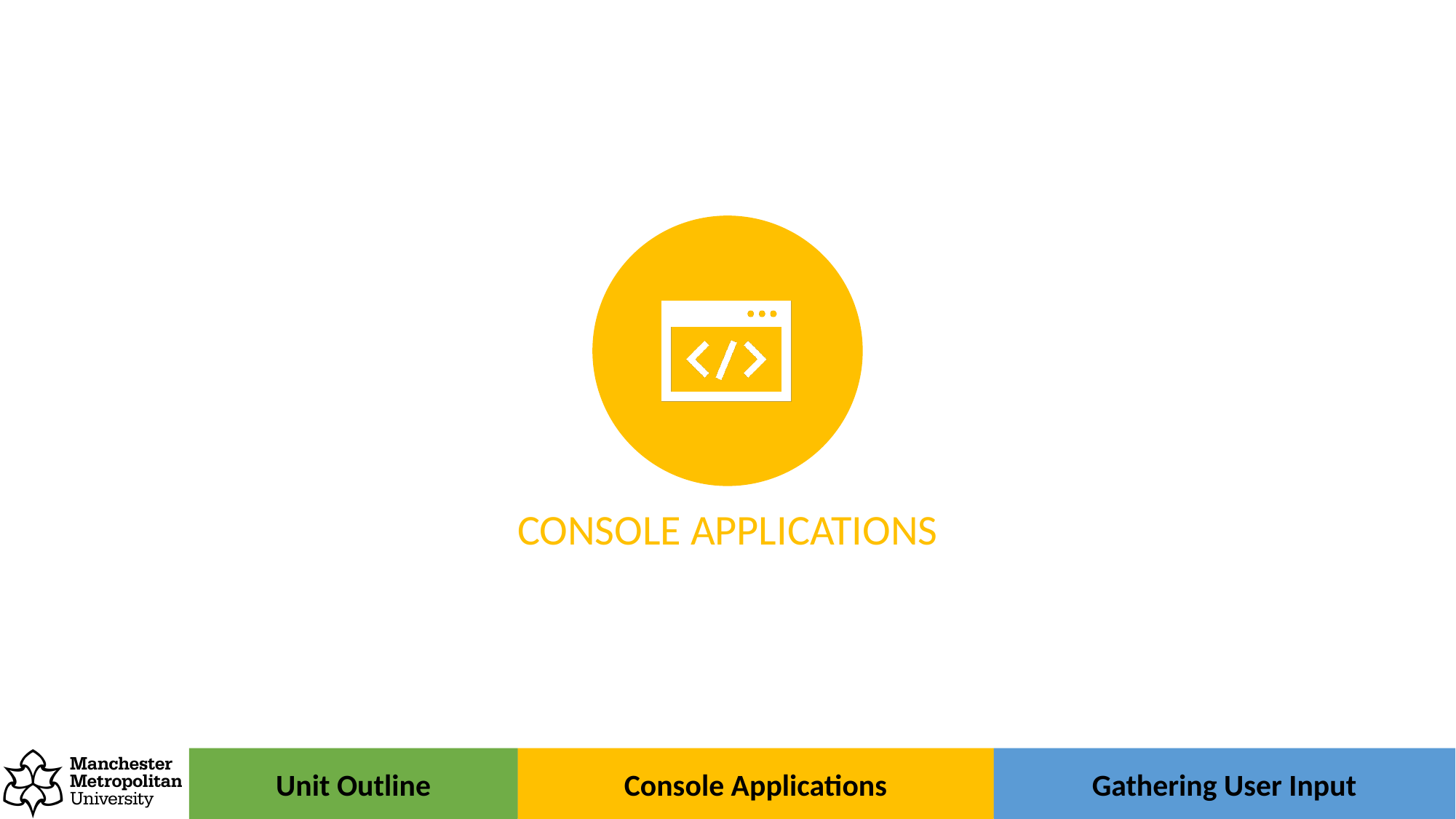

Console Applications

Unit Outline
Gathering User Input
Console Applications